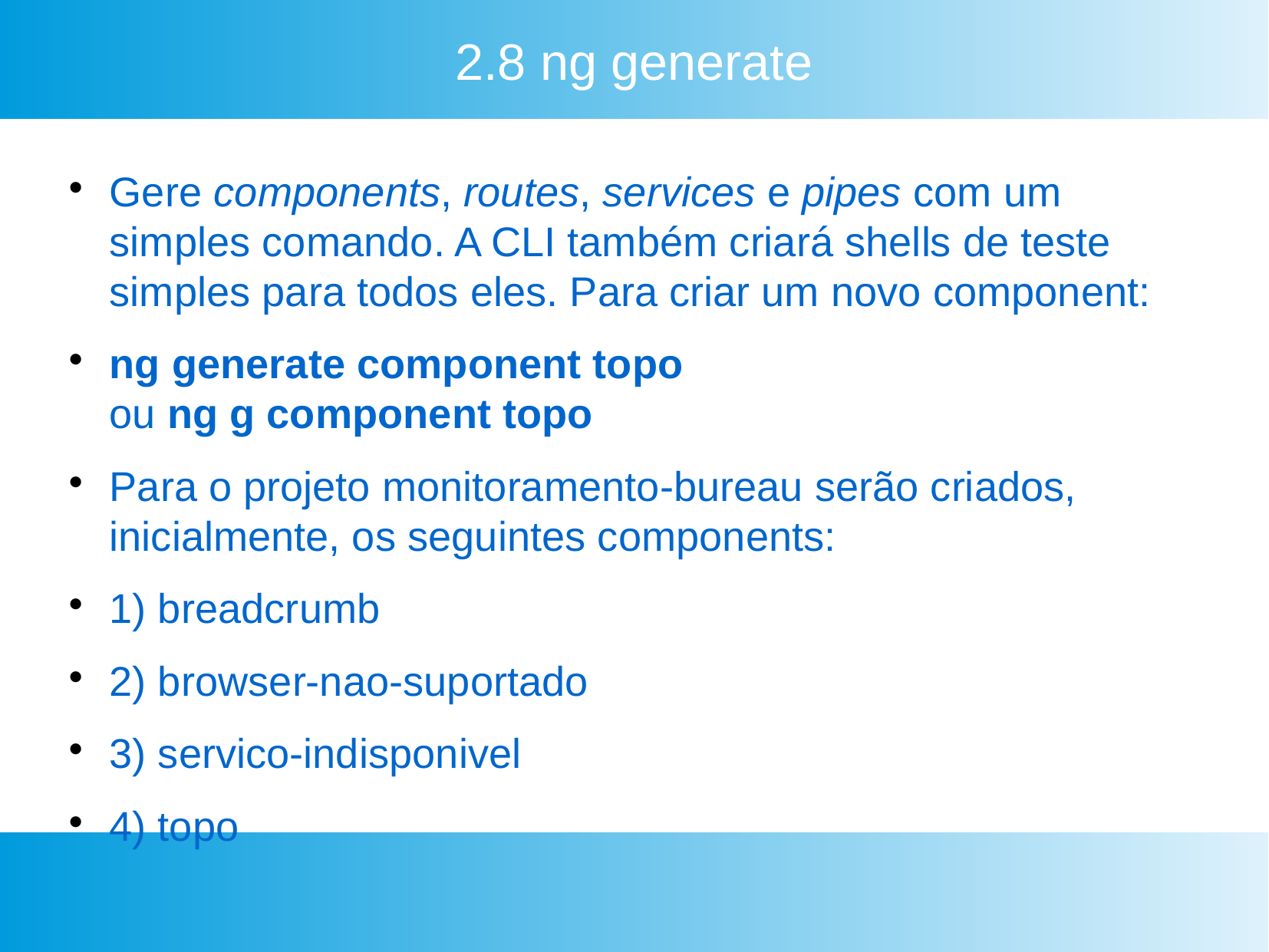

2.8 ng generate
Gere components, routes, services e pipes com um simples comando. A CLI também criará shells de teste simples para todos eles. Para criar um novo component:
ng generate component topo
ou ng g component topo
Para o projeto monitoramento-bureau serão criados, inicialmente, os seguintes components:
1) breadcrumb
2) browser-nao-suportado
3) servico-indisponivel
4) topo